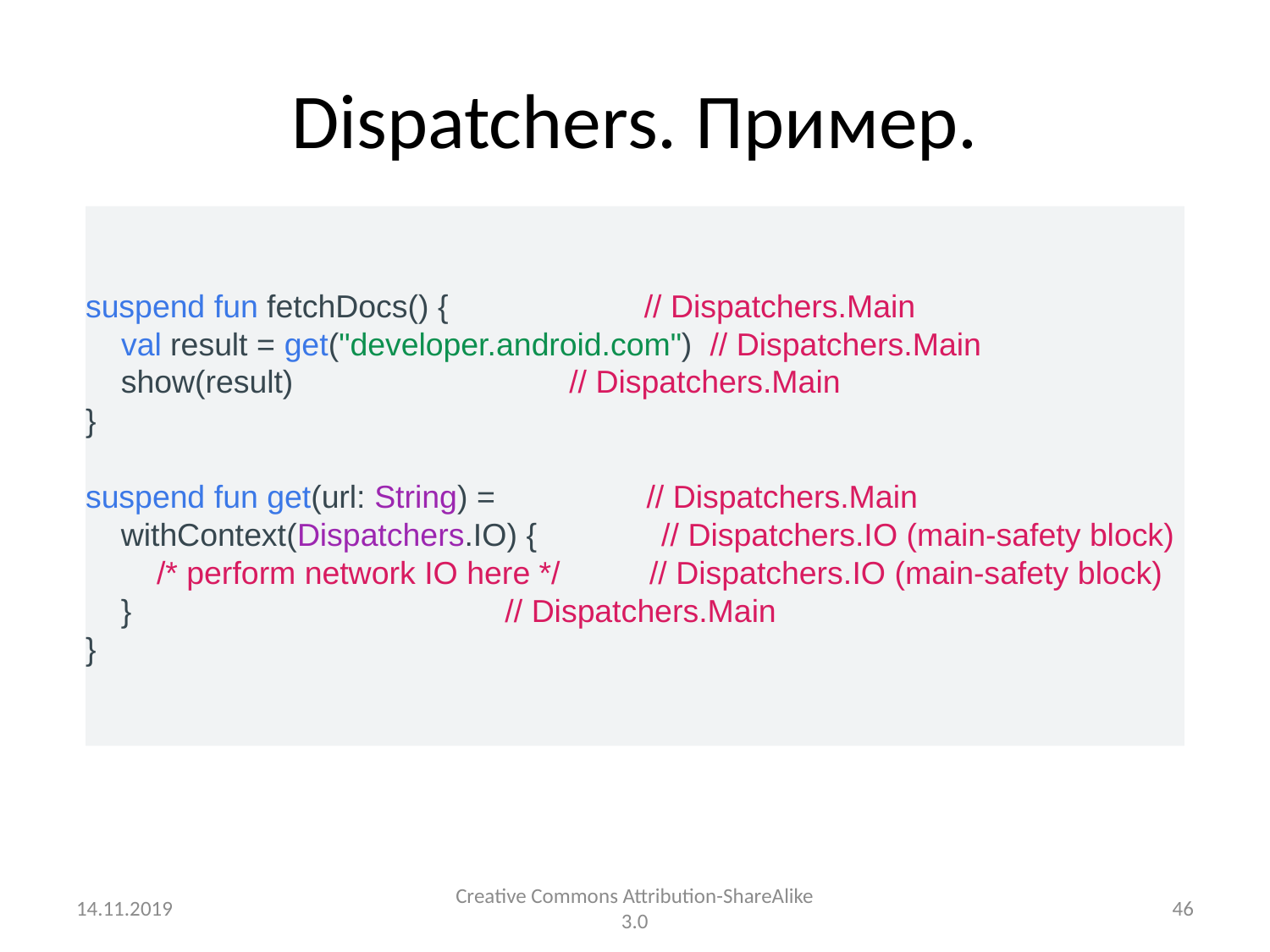

# Dispatchers. Пример.
suspend fun fetchDocs() {                      // Dispatchers.Main
    val result = get("developer.android.com")  // Dispatchers.Main
    show(result)                               // Dispatchers.Main
}
suspend fun get(url: String) =                 // Dispatchers.Main
    withContext(Dispatchers.IO) {              // Dispatchers.IO (main-safety block)
        /* perform network IO here */          // Dispatchers.IO (main-safety block)
    }                                          // Dispatchers.Main
}
14.11.2019
Creative Commons Attribution-ShareAlike 3.0
46